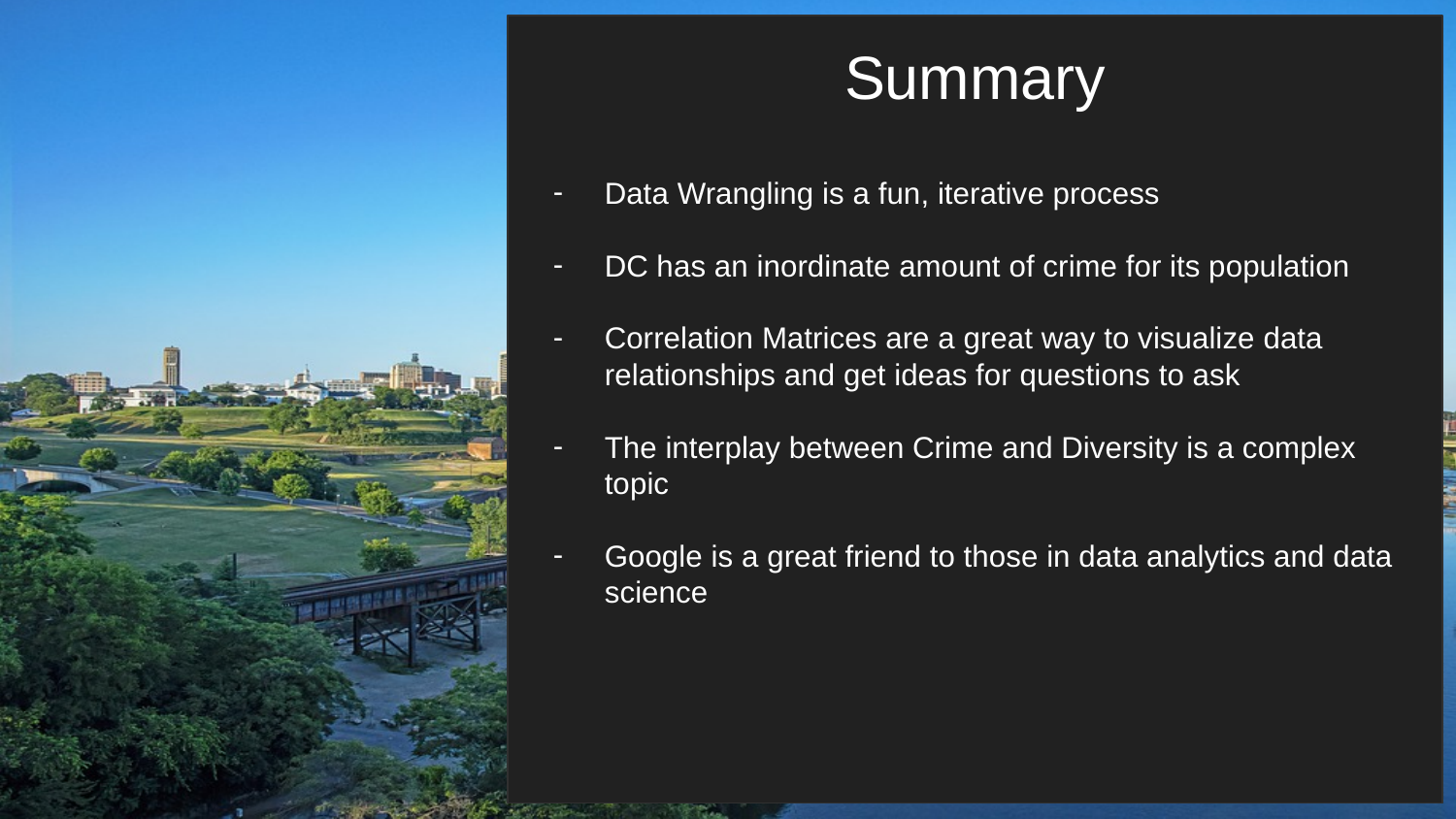

Summary

Data Wrangling is a fun, iterative process

DC has an inordinate amount of crime for its population

Correlation Matrices are a great way to visualize data relationships and get ideas for questions to ask

The interplay between Crime and Diversity is a complex topic

Google is a great friend to those in data analytics and data science